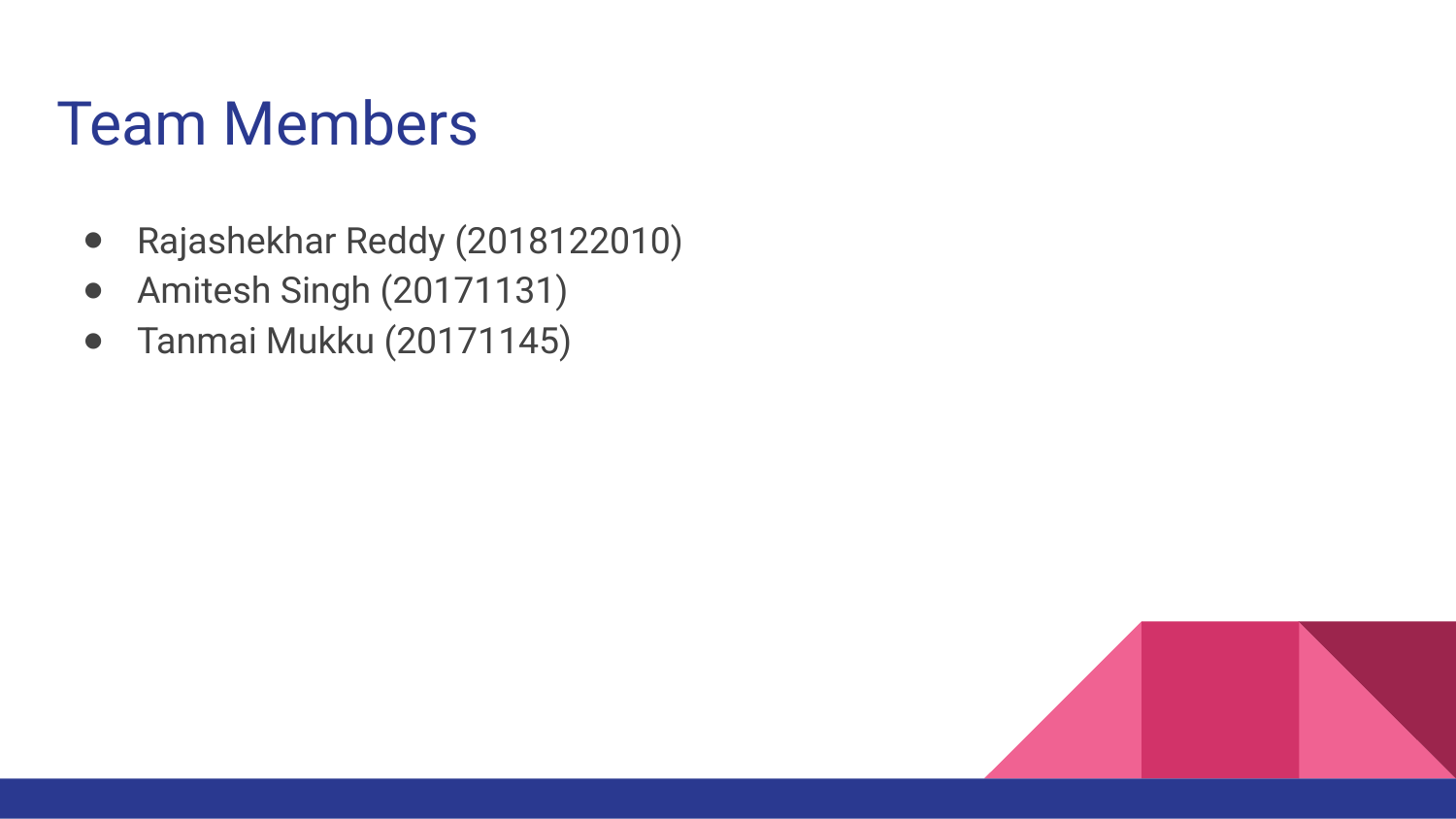

# Team Members
Rajashekhar Reddy (2018122010)
Amitesh Singh (20171131)
Tanmai Mukku (20171145)